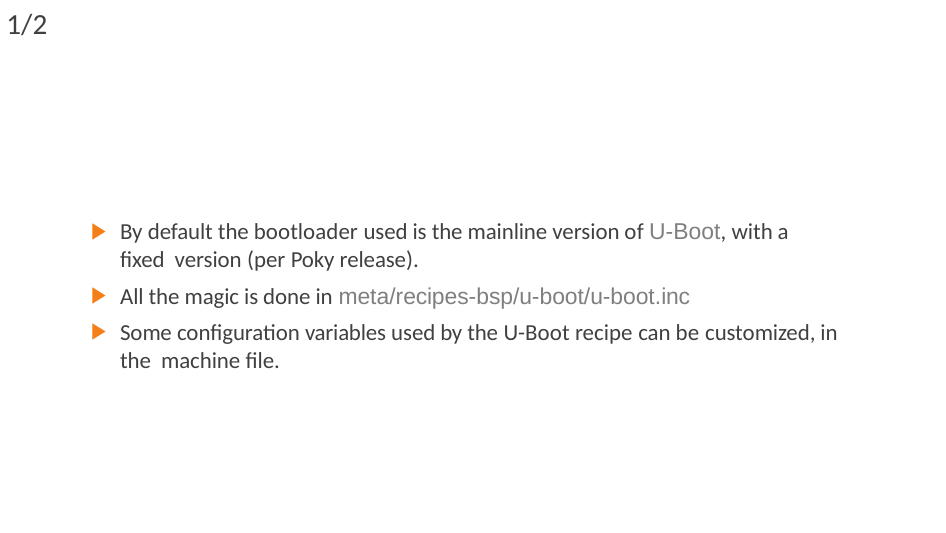

# Default bootloader 1/2
By default the bootloader used is the mainline version of U-Boot, with a fixed  version (per Poky release).
All the magic is done in meta/recipes-bsp/u-boot/u-boot.inc
Some configuration variables used by the U-Boot recipe can be customized, in the  machine file.
155/300
Remake by Mao Huynh